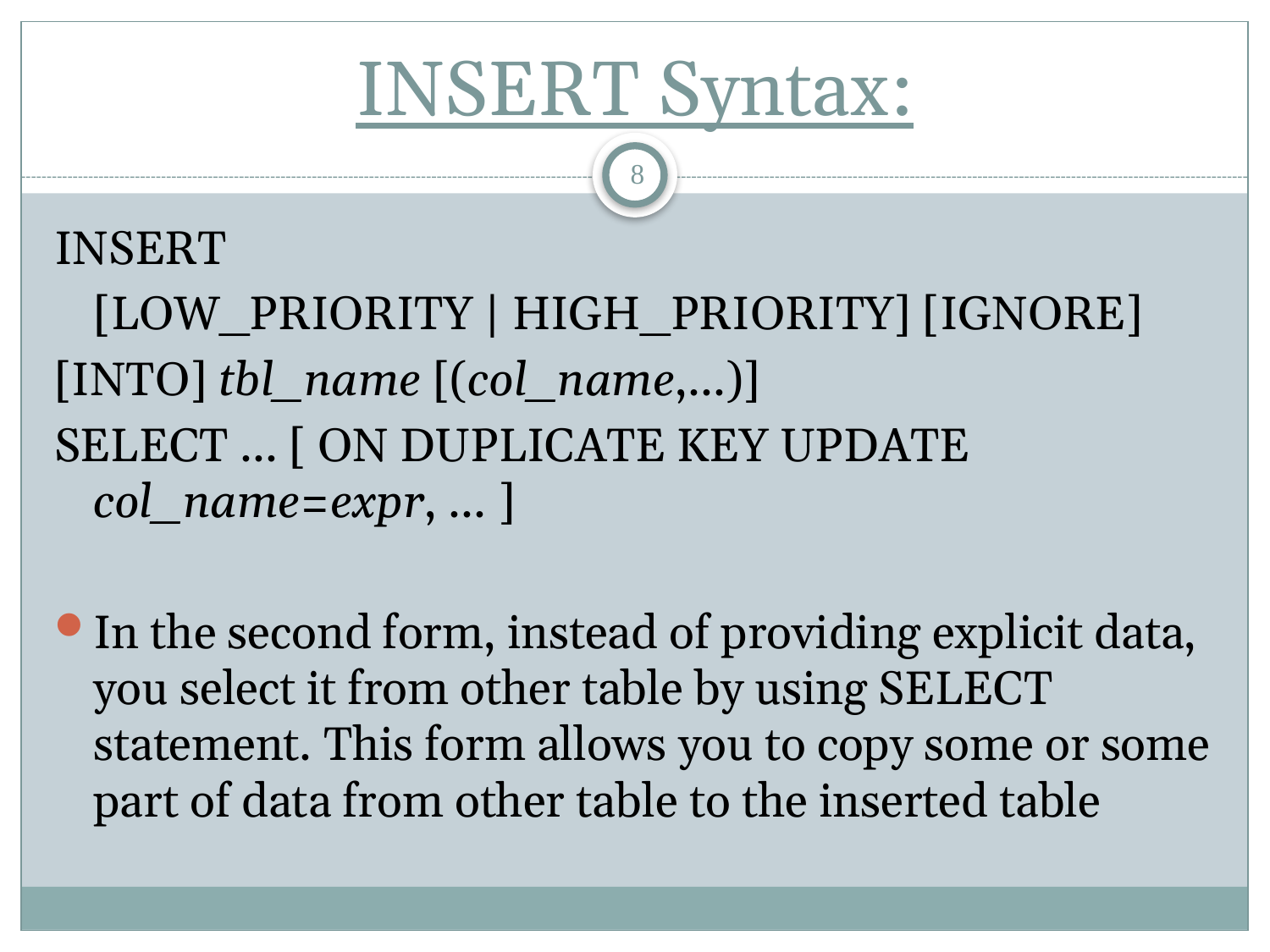

# INSERT Syntax:
8
INSERT
	[LOW_PRIORITY | HIGH_PRIORITY] [IGNORE]
[INTO] tbl_name [(col_name,...)]
SELECT ... [ ON DUPLICATE KEY UPDATE col_name=expr, ... ]

In the second form, instead of providing explicit data, you select it from other table by using SELECT statement. This form allows you to copy some or some part of data from other table to the inserted table